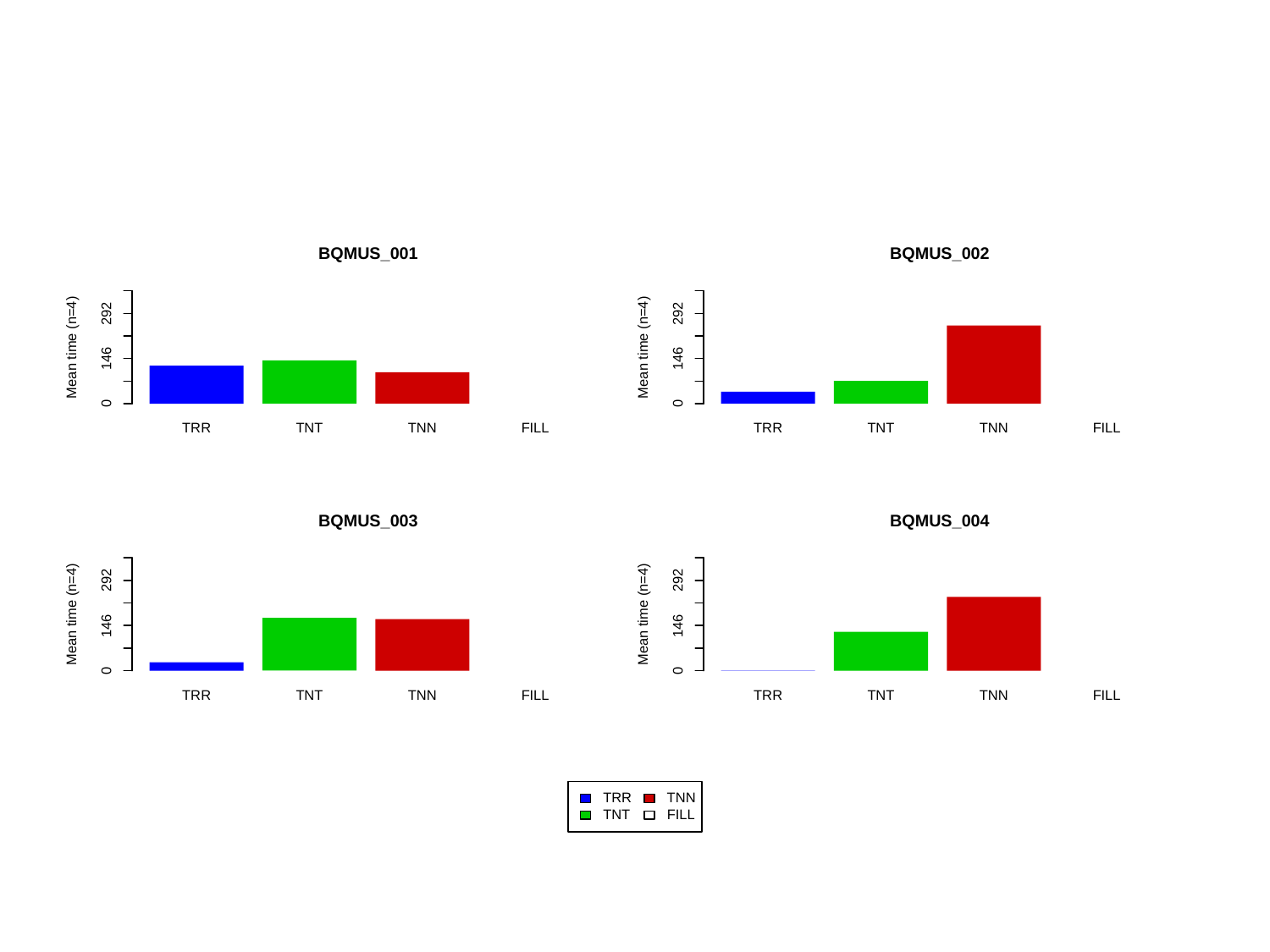

BQMUS_001
 BQMUS_002

292
292

Mean time (n=4)
Mean time (n=4)
146
146

0
0

TRR
TNT
TNN
FILL
TRR
TNT
TNN
FILL
 BQMUS_003
 BQMUS_004

292
292

Mean time (n=4)
Mean time (n=4)

146
146

0
0

TRR
TNT
TNN
FILL
TRR
TNT
TNN
FILL

TRR
TNN

TNT
FILL